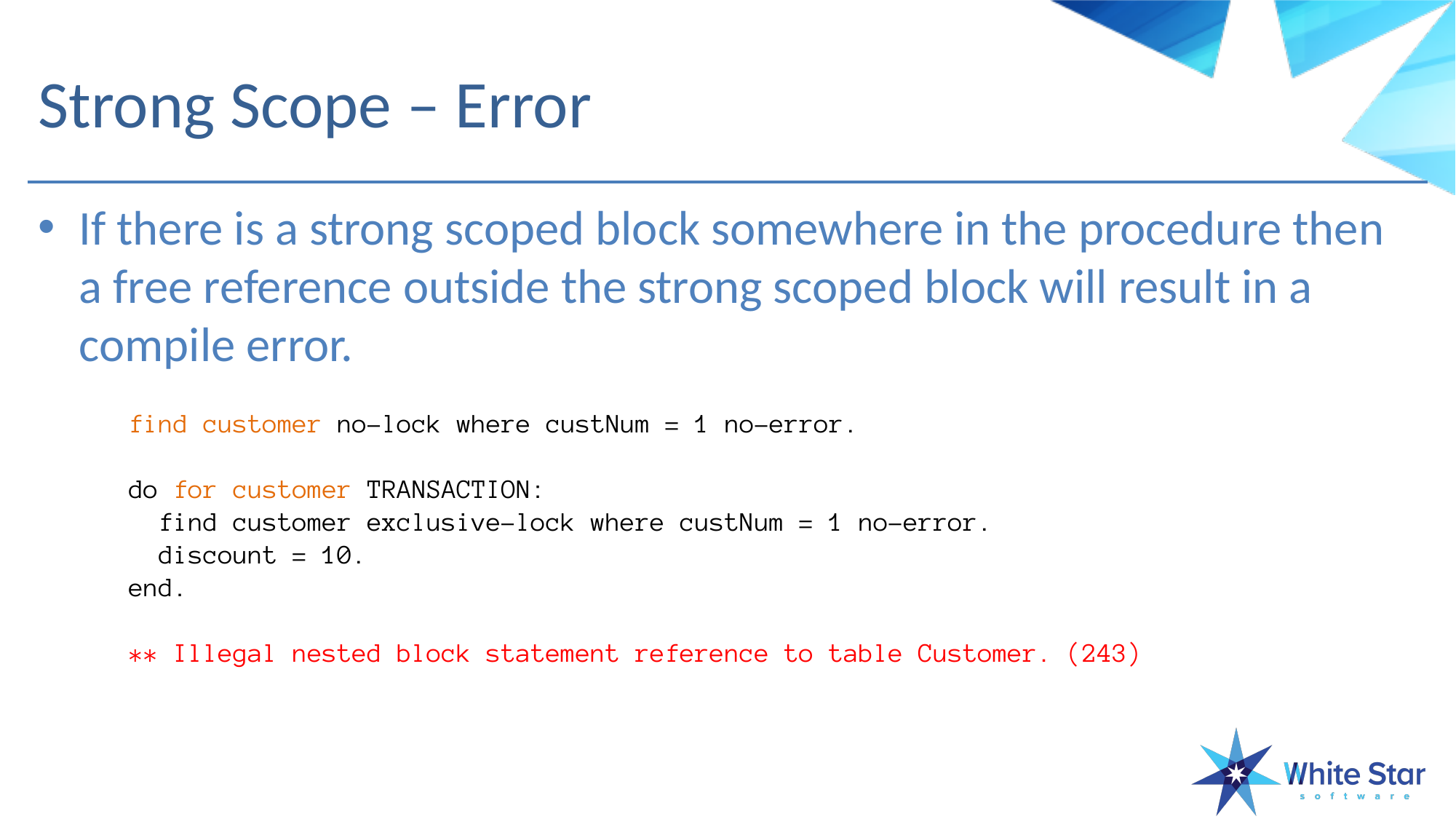

# Strong Scope – Error
If there is a strong scoped block somewhere in the procedure then a free reference outside the strong scoped block will result in a compile error.

find customer no-lock where custNum = 1 no-error.

do for customer TRANSACTION:
  find customer exclusive-lock where custNum = 1 no-error.
  discount = 10.
end.

** Illegal nested block statement reference to table Customer. (243)